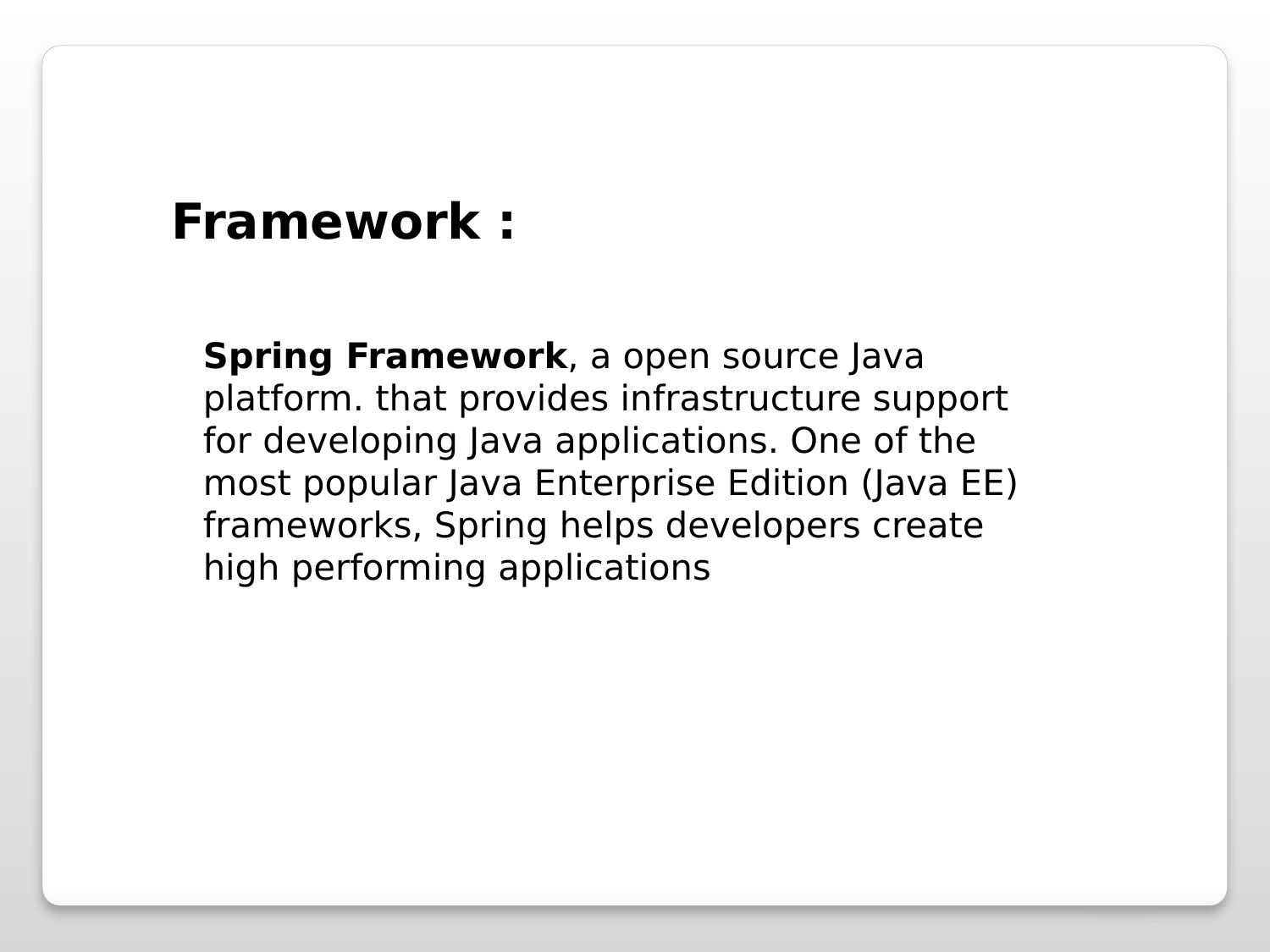

Framework :
Spring Framework, a open source Java platform. that provides infrastructure support for developing Java applications. One of the most popular Java Enterprise Edition (Java EE) frameworks, Spring helps developers create high performing applications